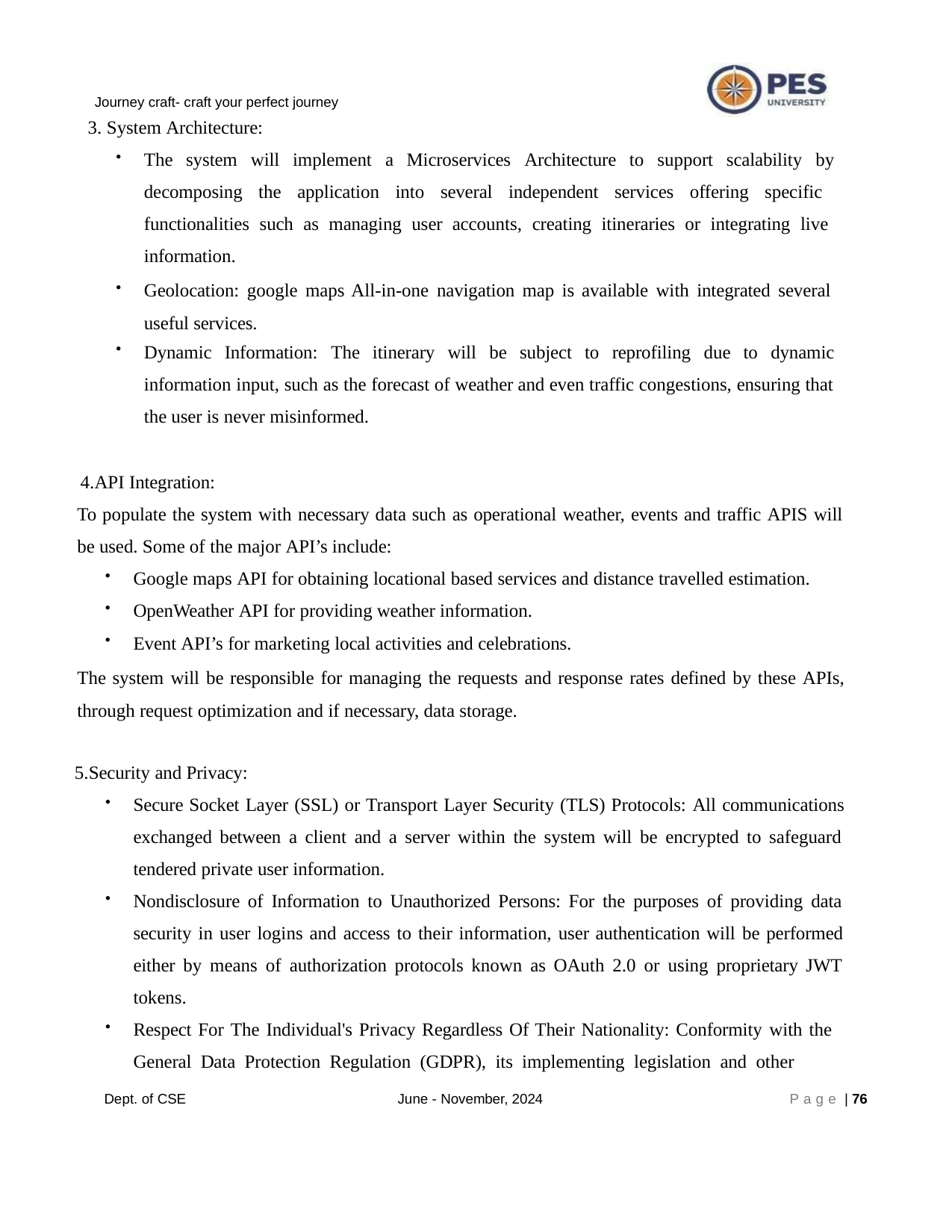

Journey craft- craft your perfect journey
System Architecture:
The system will implement a Microservices Architecture to support scalability by
decomposing the application into several independent services offering specific  functionalities such as managing user accounts, creating itineraries or integrating live  information.
Geolocation: google maps All-in-one navigation map is available with integrated several  useful services.
Dynamic Information: The itinerary will be subject to reprofiling due to dynamic
information input, such as the forecast of weather and even traffic congestions, ensuring that  the user is never misinformed.

API Integration:
To populate the system with necessary data such as operational weather, events and traffic APIS will  be used. Some of the major API’s include:
Google maps API for obtaining locational based services and distance travelled estimation.
OpenWeather API for providing weather information.
Event API’s for marketing local activities and celebrations.
The system will be responsible for managing the requests and response rates defined by these APIs,  through request optimization and if necessary, data storage.

Security and Privacy:
Secure Socket Layer (SSL) or Transport Layer Security (TLS) Protocols: All communications
exchanged between a client and a server within the system will be encrypted to safeguard  tendered private user information.
Nondisclosure of Information to Unauthorized Persons: For the purposes of providing data  security in user logins and access to their information, user authentication will be performed  either by means of authorization protocols known as OAuth 2.0 or using proprietary JWT  tokens.
Respect For The Individual's Privacy Regardless Of Their Nationality: Conformity with the  General Data Protection Regulation (GDPR), its implementing legislation and other
Dept. of CSE
June - November, 2024
P a g e | 76